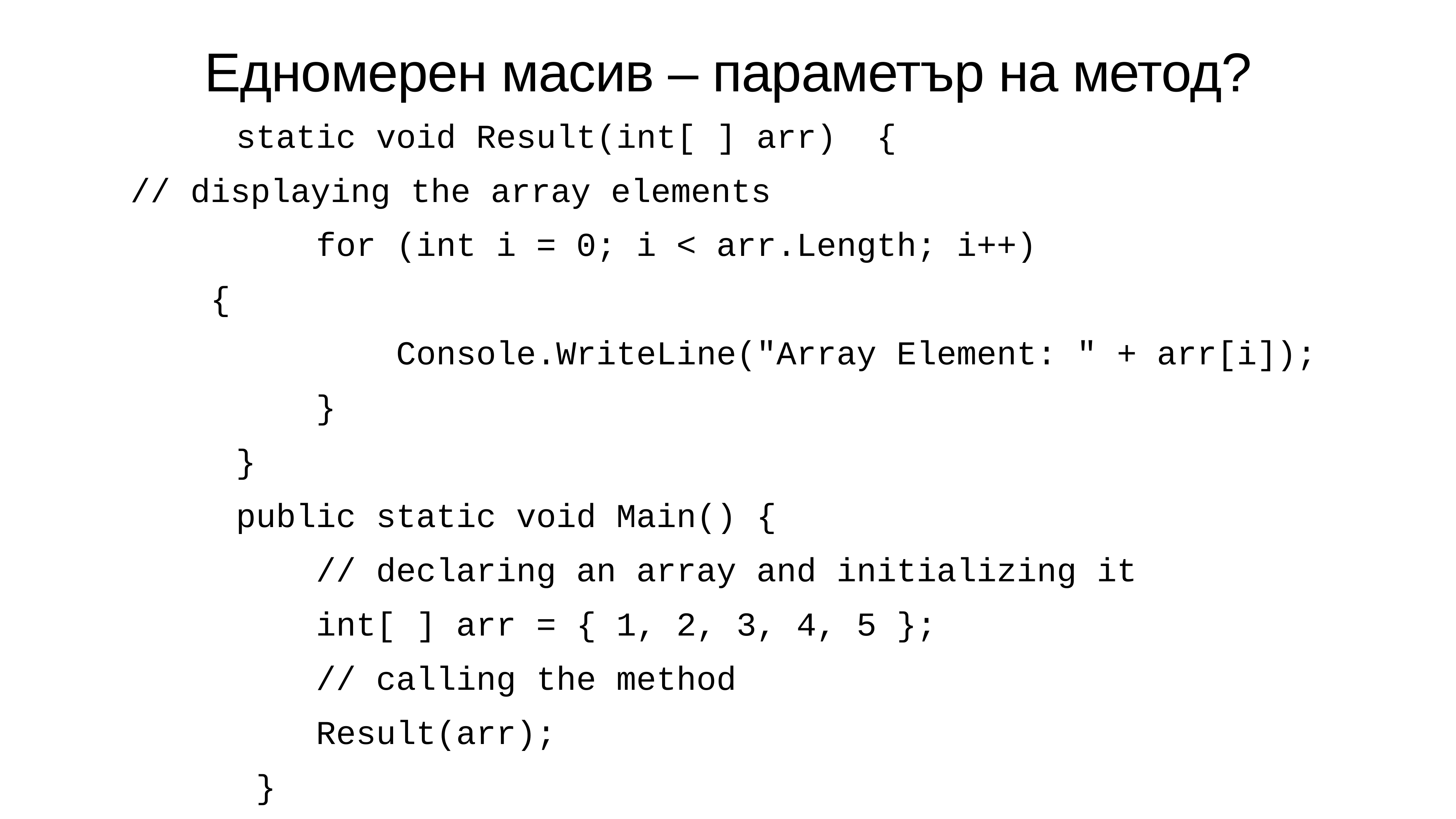

# Едномерен масив – параметър на метод?
        static void Result(int[ ] arr)  {
	// displaying the array elements
            for (int i = 0; i < arr.Length; i++)
	    {
                Console.WriteLine("Array Element: " + arr[i]);
            }
        }
        public static void Main() {
            // declaring an array and initializing it
            int[ ] arr = { 1, 2, 3, 4, 5 };
            // calling the method
            Result(arr);
         }